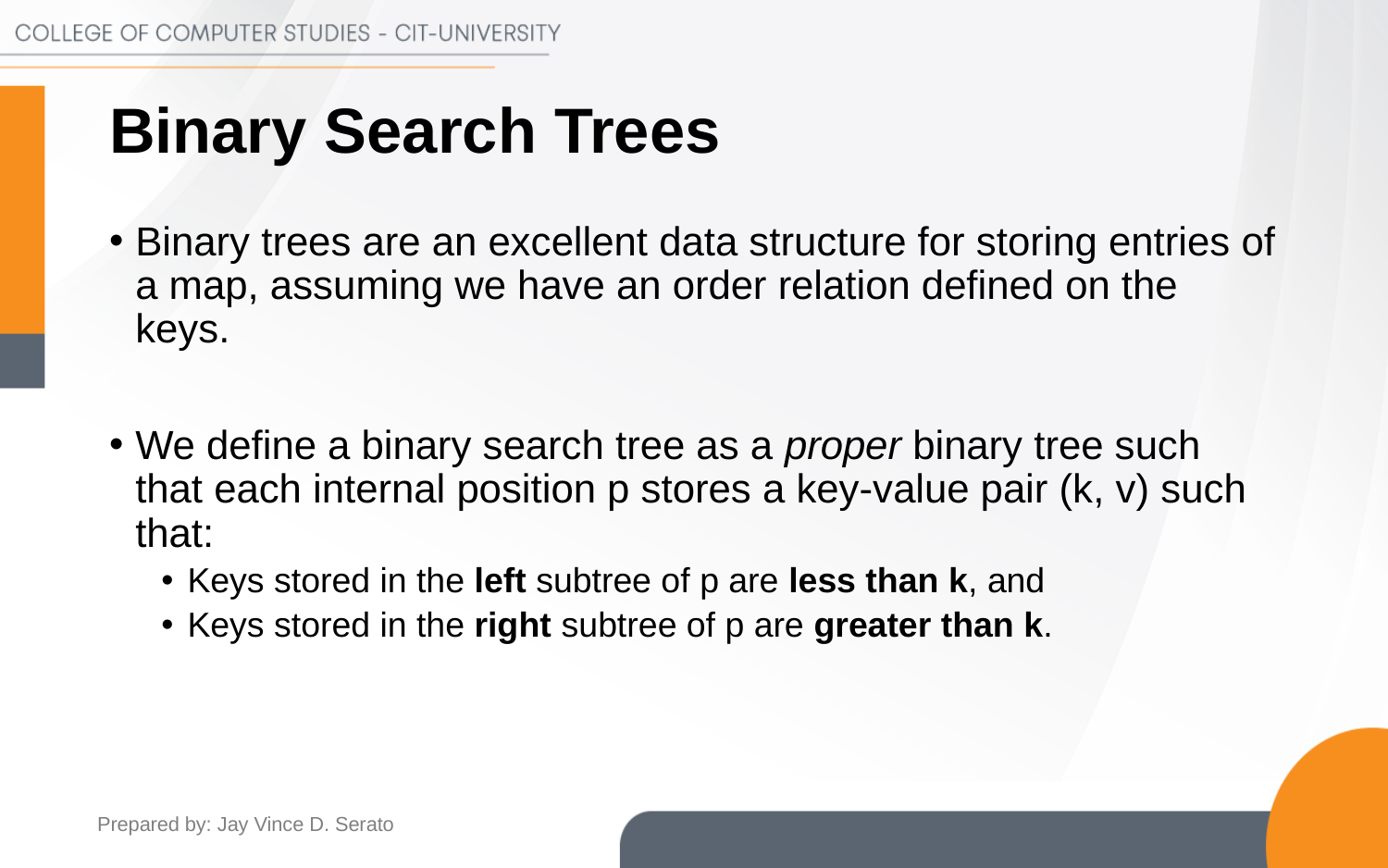

# Binary Search Trees
Binary trees are an excellent data structure for storing entries of a map, assuming we have an order relation defined on the keys.

We define a binary search tree as a proper binary tree such that each internal position p stores a key-value pair (k, v) such that:
Keys stored in the left subtree of p are less than k, and
Keys stored in the right subtree of p are greater than k.